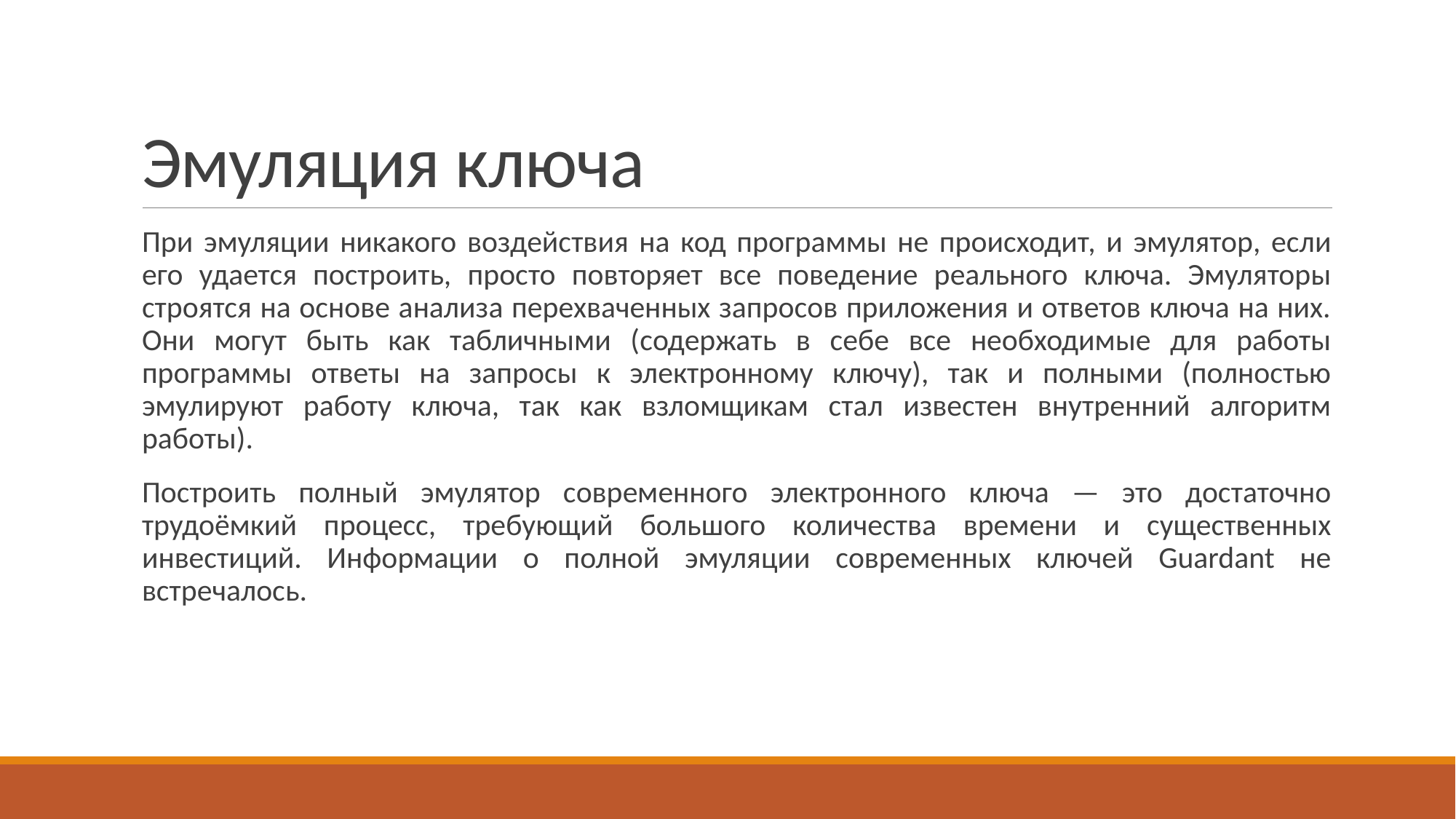

# Эмуляция ключа
При эмуляции никакого воздействия на код программы не происходит, и эмулятор, если его удается построить, просто повторяет все поведение реального ключа. Эмуляторы строятся на основе анализа перехваченных запросов приложения и ответов ключа на них. Они могут быть как табличными (содержать в себе все необходимые для работы программы ответы на запросы к электронному ключу), так и полными (полностью эмулируют работу ключа, так как взломщикам стал известен внутренний алгоритм работы).
Построить полный эмулятор современного электронного ключа — это достаточно трудоёмкий процесс, требующий большого количества времени и существенных инвестиций. Информации о полной эмуляции современных ключей Guardant не встречалось.